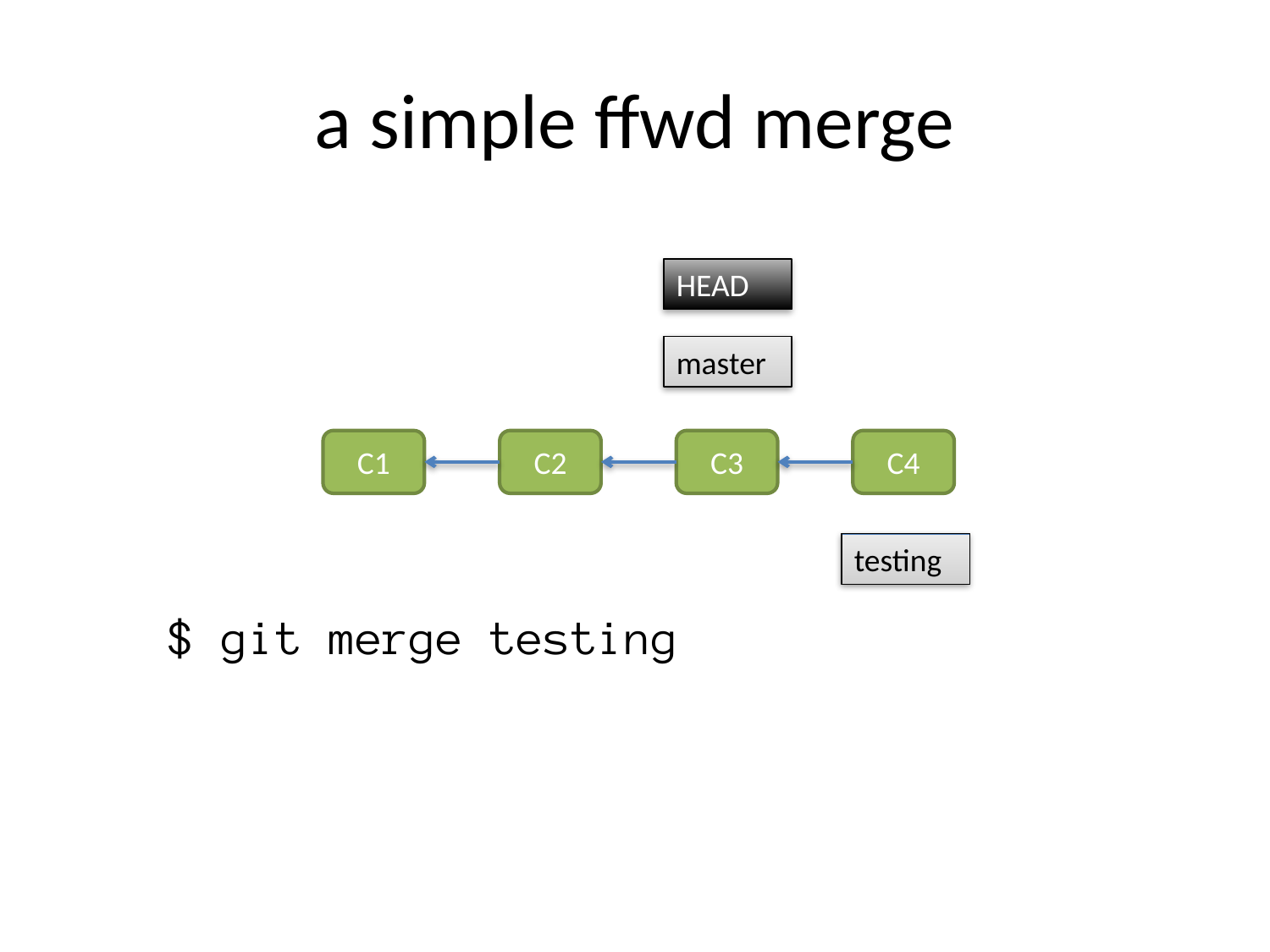

# a simple ffwd merge
HEAD
master
C1
C2
C3
C4
testing
$ git merge testing